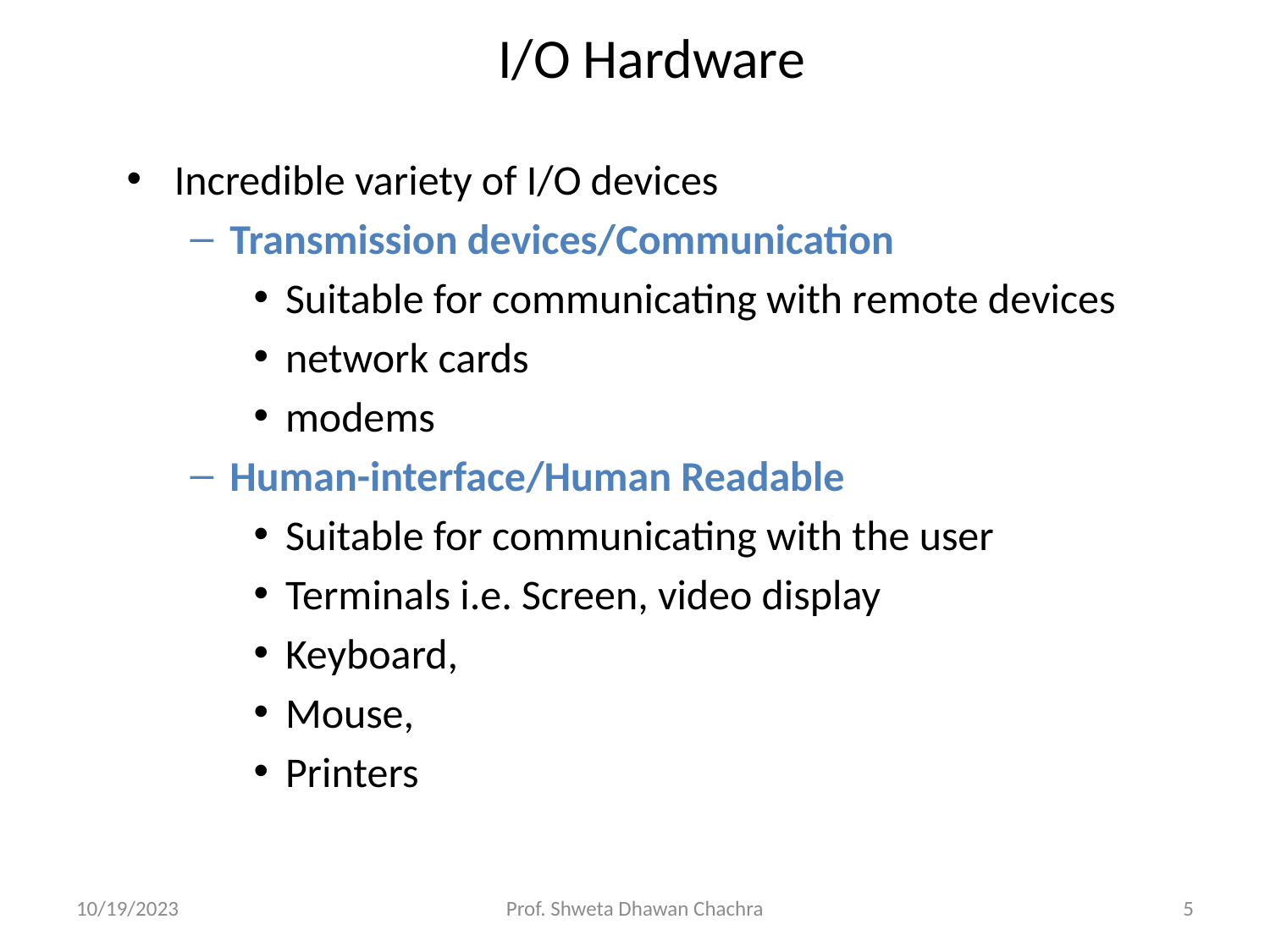

# I/O Hardware
Incredible variety of I/O devices
Transmission devices/Communication
Suitable for communicating with remote devices
network cards
modems
Human-interface/Human Readable
Suitable for communicating with the user
Terminals i.e. Screen, video display
Keyboard,
Mouse,
Printers
10/19/2023
Prof. Shweta Dhawan Chachra
5